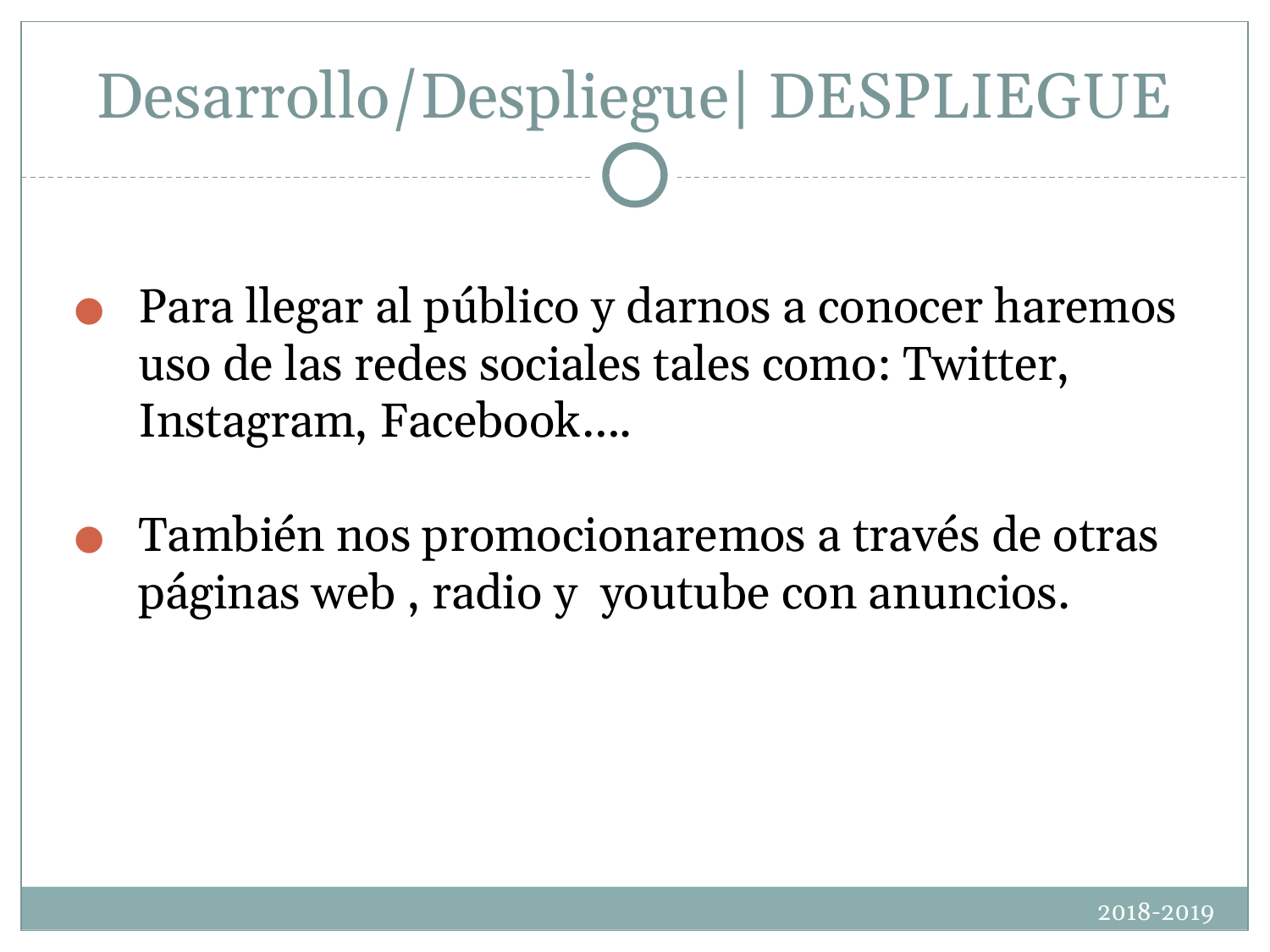

# Desarrollo/Despliegue| DESPLIEGUE

Para llegar al público y darnos a conocer haremos uso de las redes sociales tales como: Twitter, Instagram, Facebook….

También nos promocionaremos a través de otras páginas web , radio y  youtube con anuncios.
2018-2019